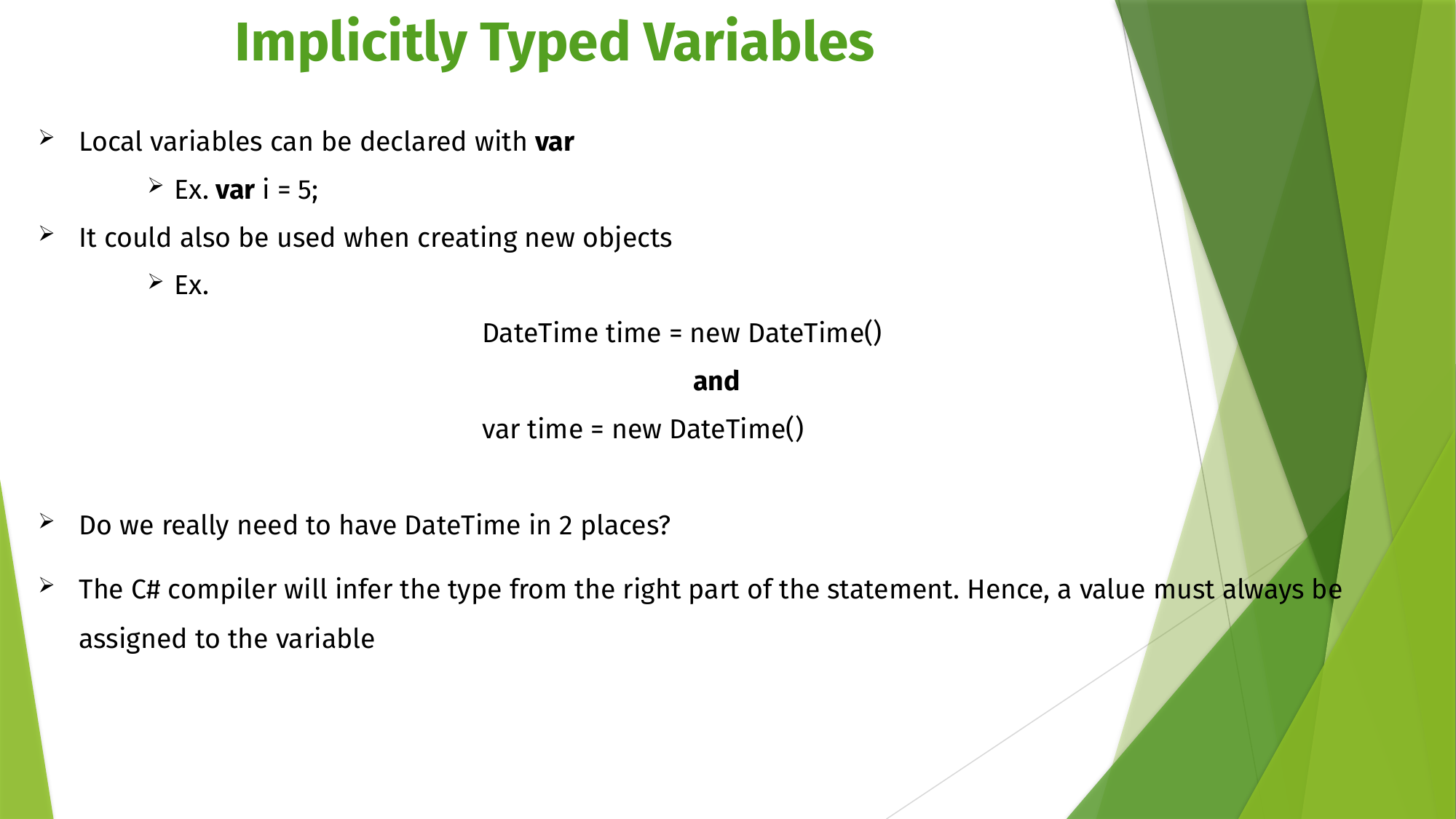

# Implicitly Typed Variables
Local variables can be declared with var
Ex. var i = 5;
It could also be used when creating new objects
Ex.
				 DateTime time = new DateTime()
						and
				 var time = new DateTime()

Do we really need to have DateTime in 2 places?
The C# compiler will infer the type from the right part of the statement. Hence, a value must always be assigned to the variable